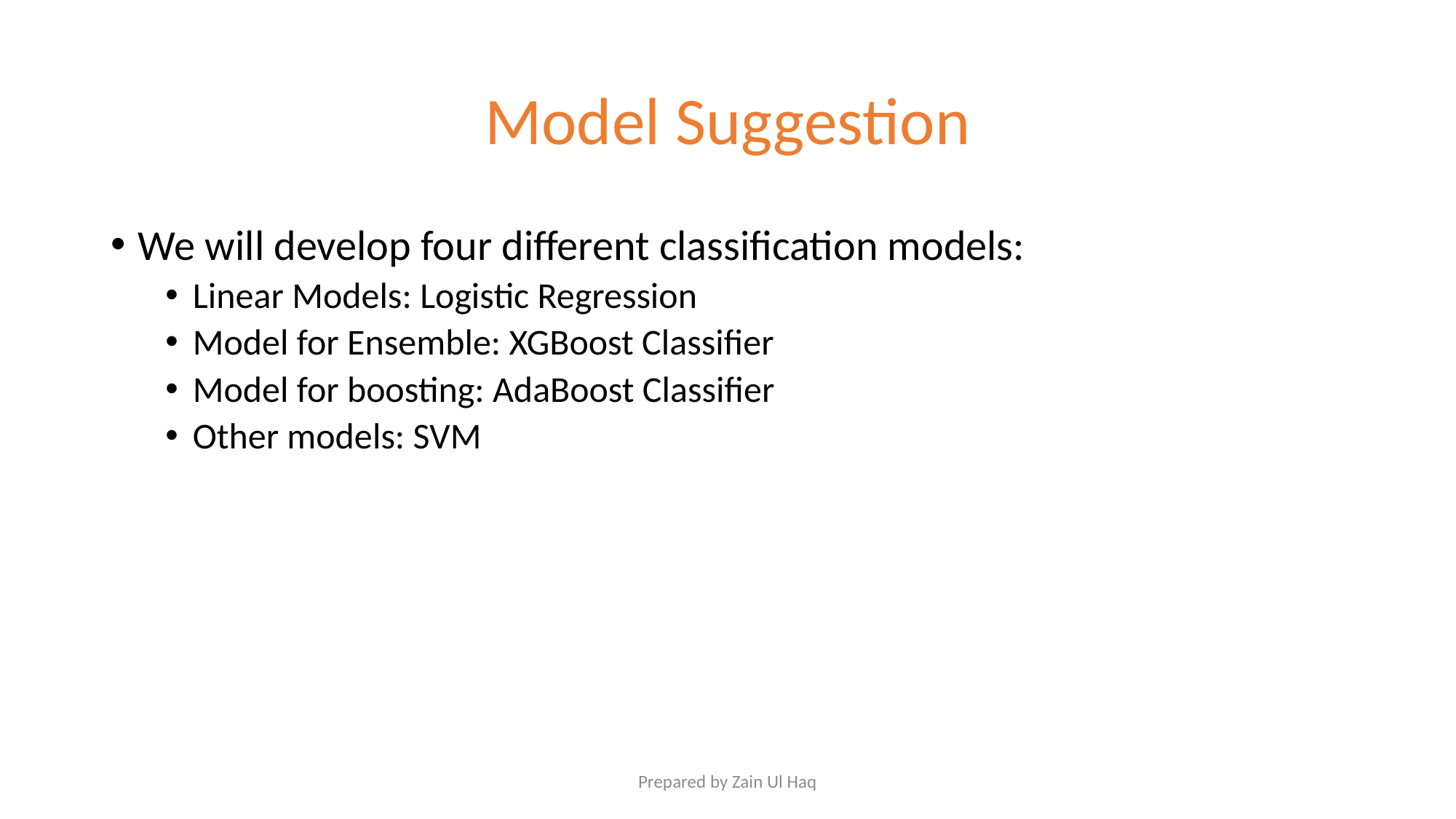

# Model Suggestion
We will develop four different classification models:
Linear Models: Logistic Regression
Model for Ensemble: XGBoost Classifier
Model for boosting: AdaBoost Classifier
Other models: SVM
Prepared by Zain Ul Haq